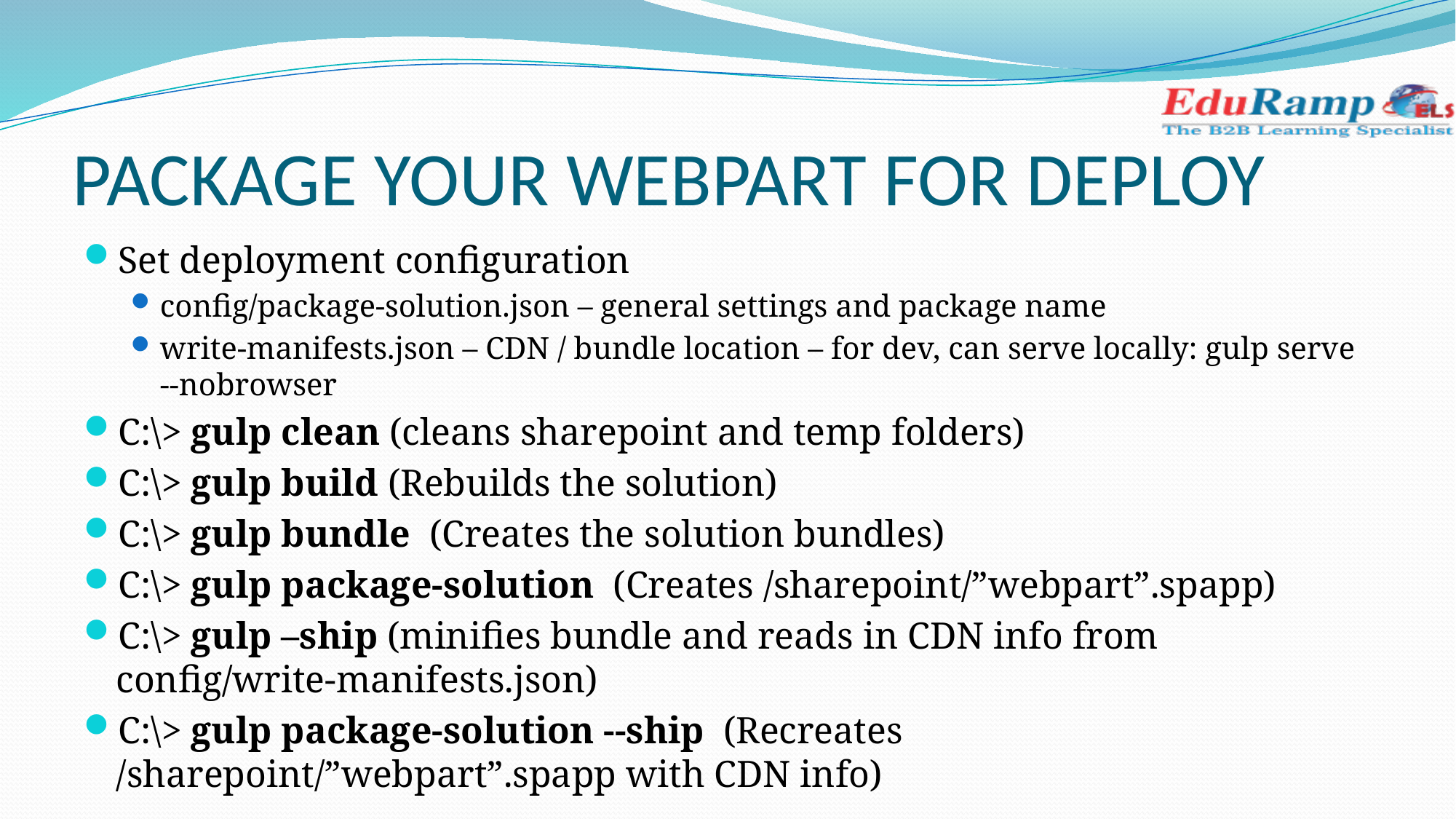

# PACKAGE YOUR WEBPART FOR DEPLOY
Set deployment configuration
config/package-solution.json – general settings and package name
write-manifests.json – CDN / bundle location – for dev, can serve locally: gulp serve --nobrowser
C:\> gulp clean (cleans sharepoint and temp folders)
C:\> gulp build (Rebuilds the solution)
C:\> gulp bundle  (Creates the solution bundles)
C:\> gulp package-solution  (Creates /sharepoint/”webpart”.spapp)
C:\> gulp –ship (minifies bundle and reads in CDN info from config/write-manifests.json)
C:\> gulp package-solution --ship  (Recreates /sharepoint/”webpart”.spapp with CDN info)